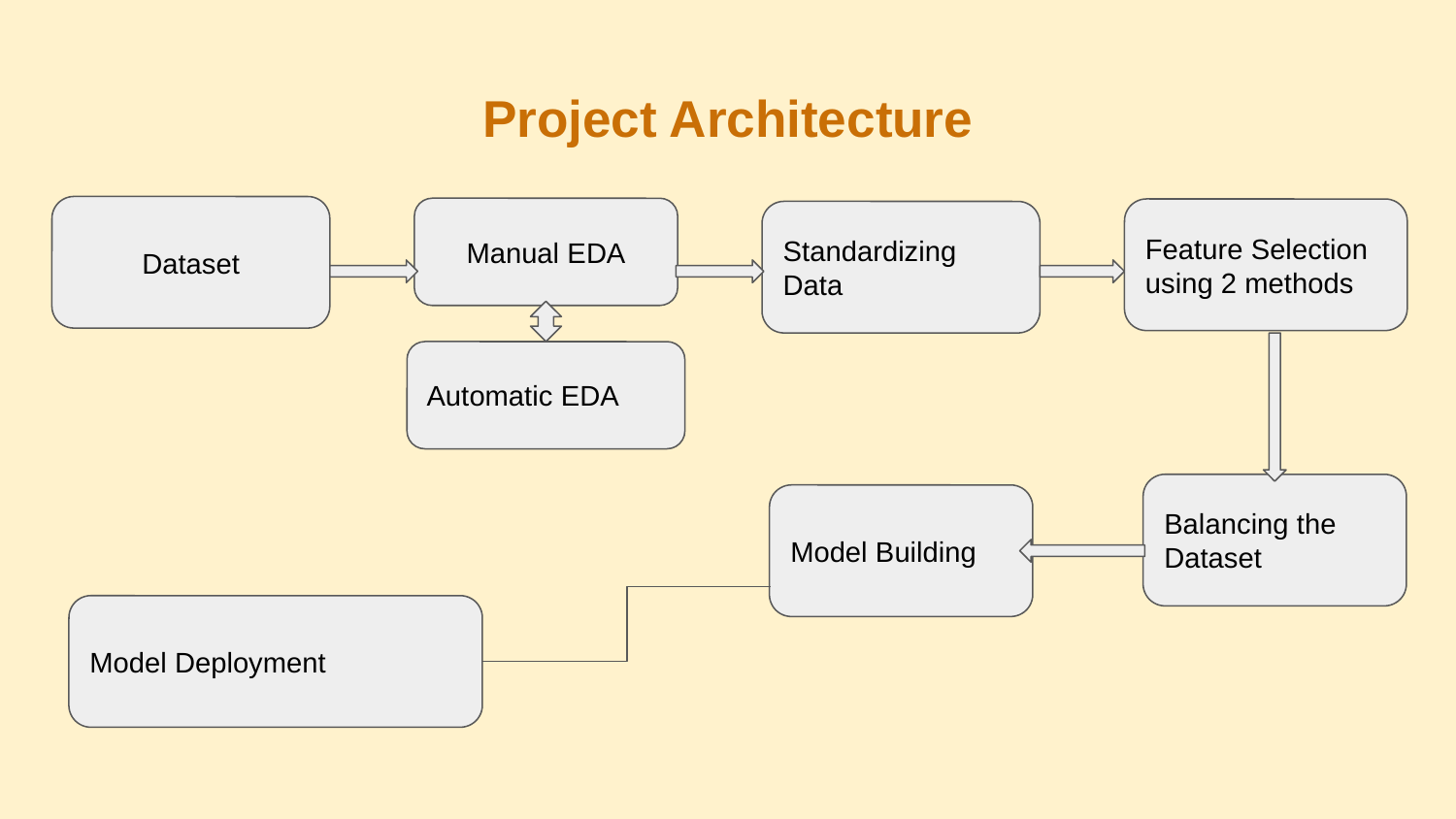

# Project Architecture

Model Building

Dataset
Manual EDA
Feature Selection using 2 methods
Standardizing Data

Automatic EDA
Balancing the Dataset
Model Building

Model Deployment